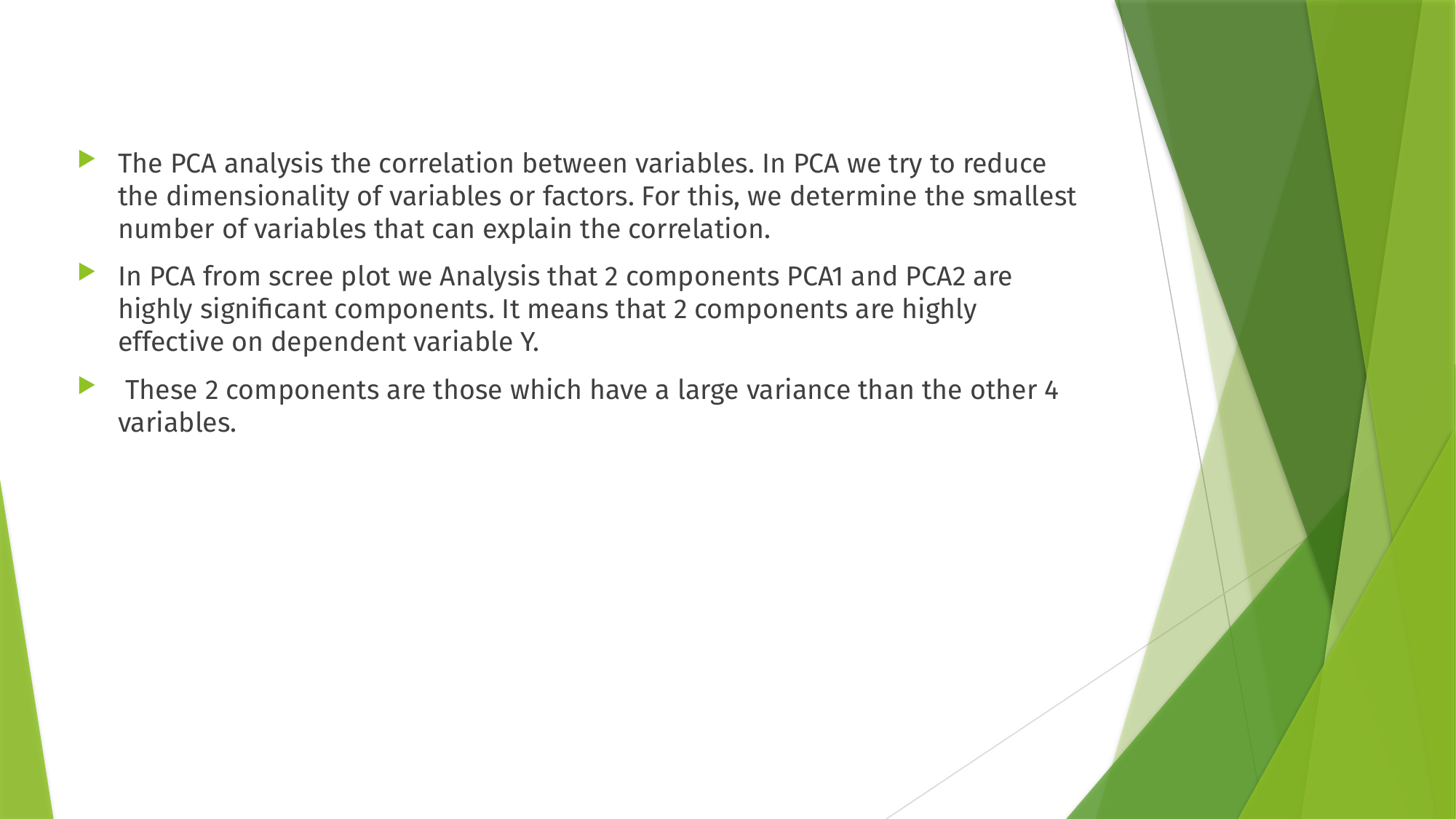

The PCA analysis the correlation between variables. In PCA we try to reduce the dimensionality of variables or factors. For this, we determine the smallest number of variables that can explain the correlation.
In PCA from scree plot we Analysis that 2 components PCA1 and PCA2 are highly significant components. It means that 2 components are highly effective on dependent variable Y.
 These 2 components are those which have a large variance than the other 4 variables.